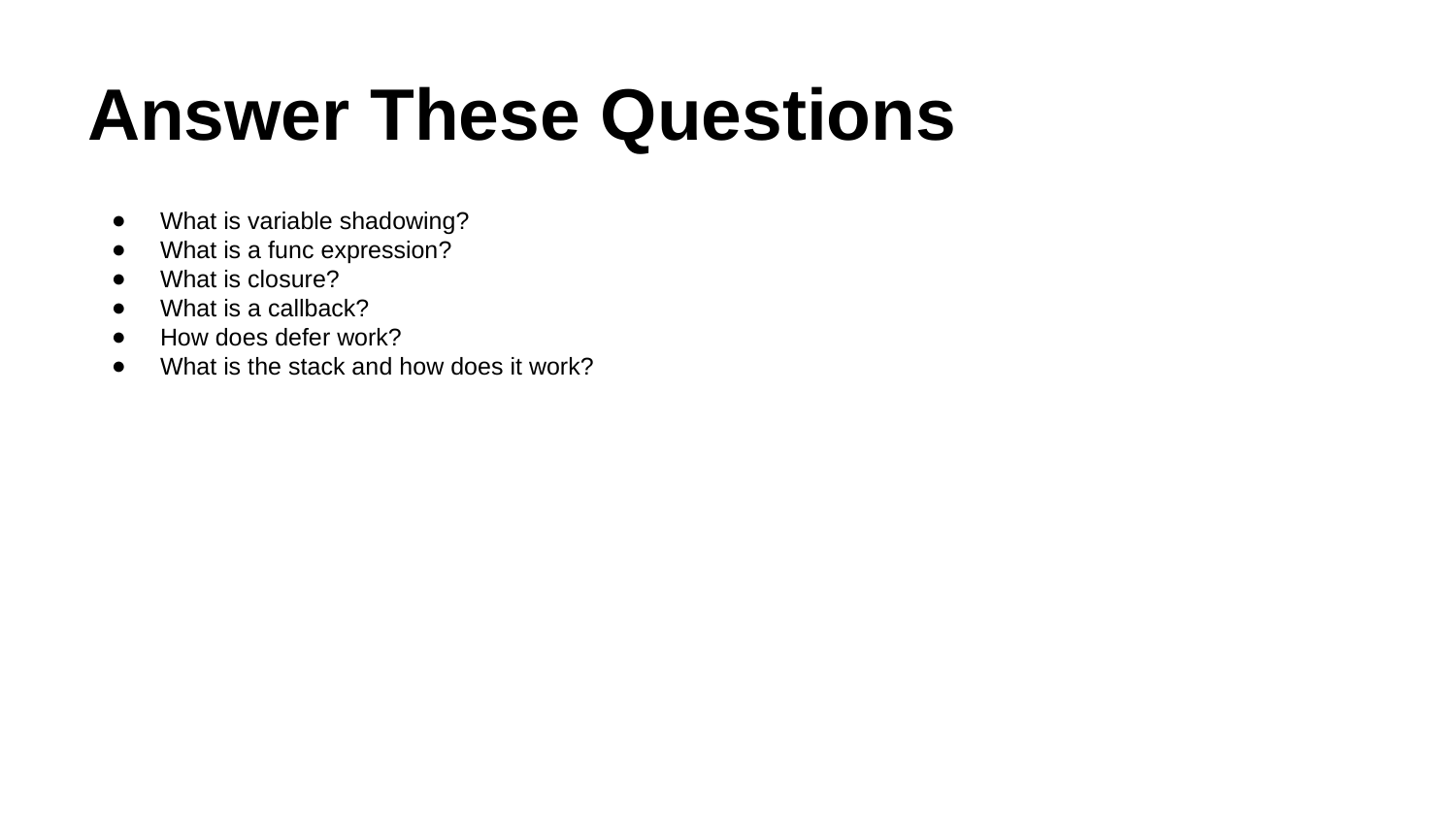

# Answer These Questions
What is variable shadowing?
What is a func expression?
What is closure?
What is a callback?
How does defer work?
What is the stack and how does it work?